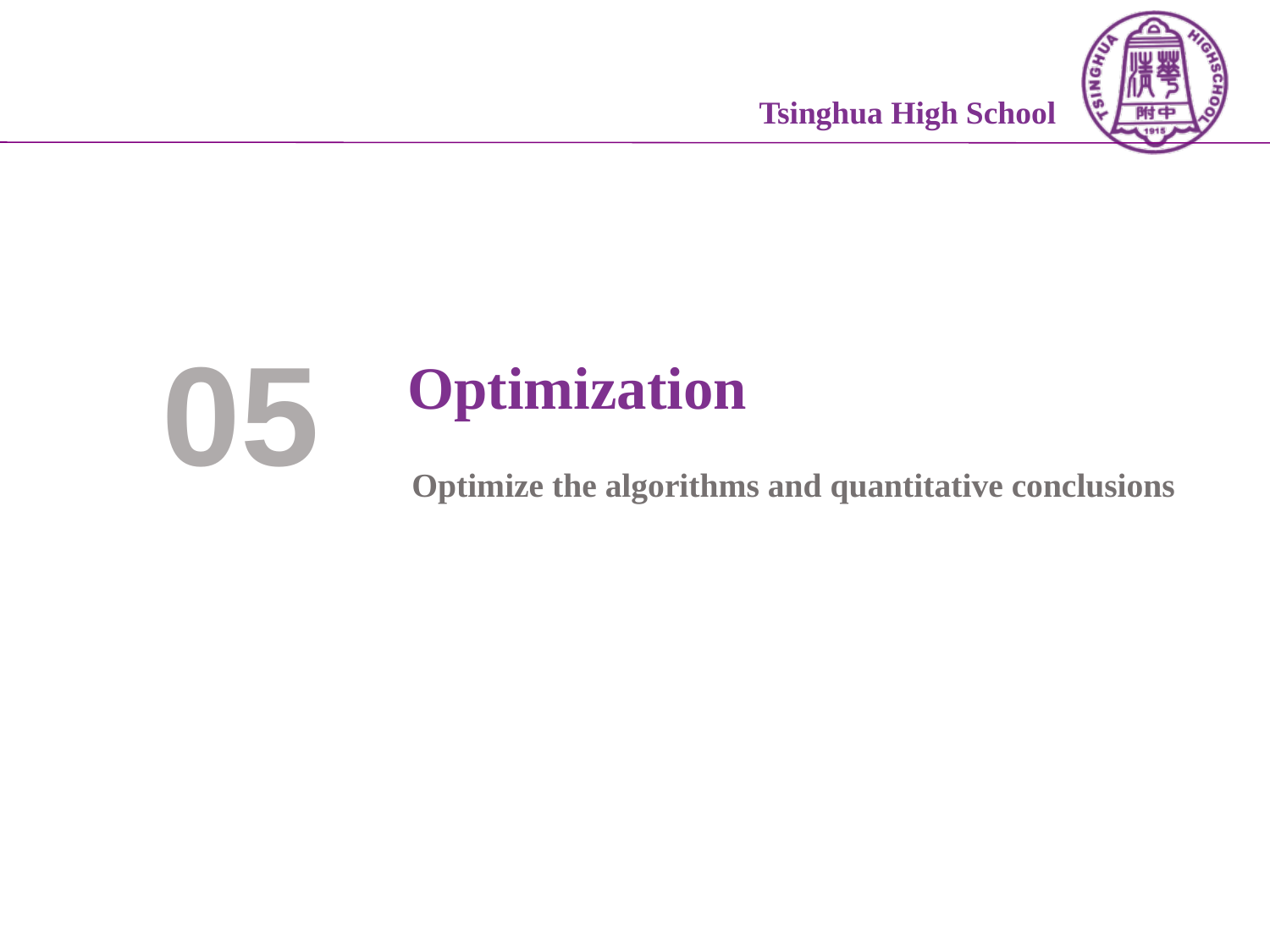

Tsinghua High School
05
Optimization
Optimize the algorithms and quantitative conclusions